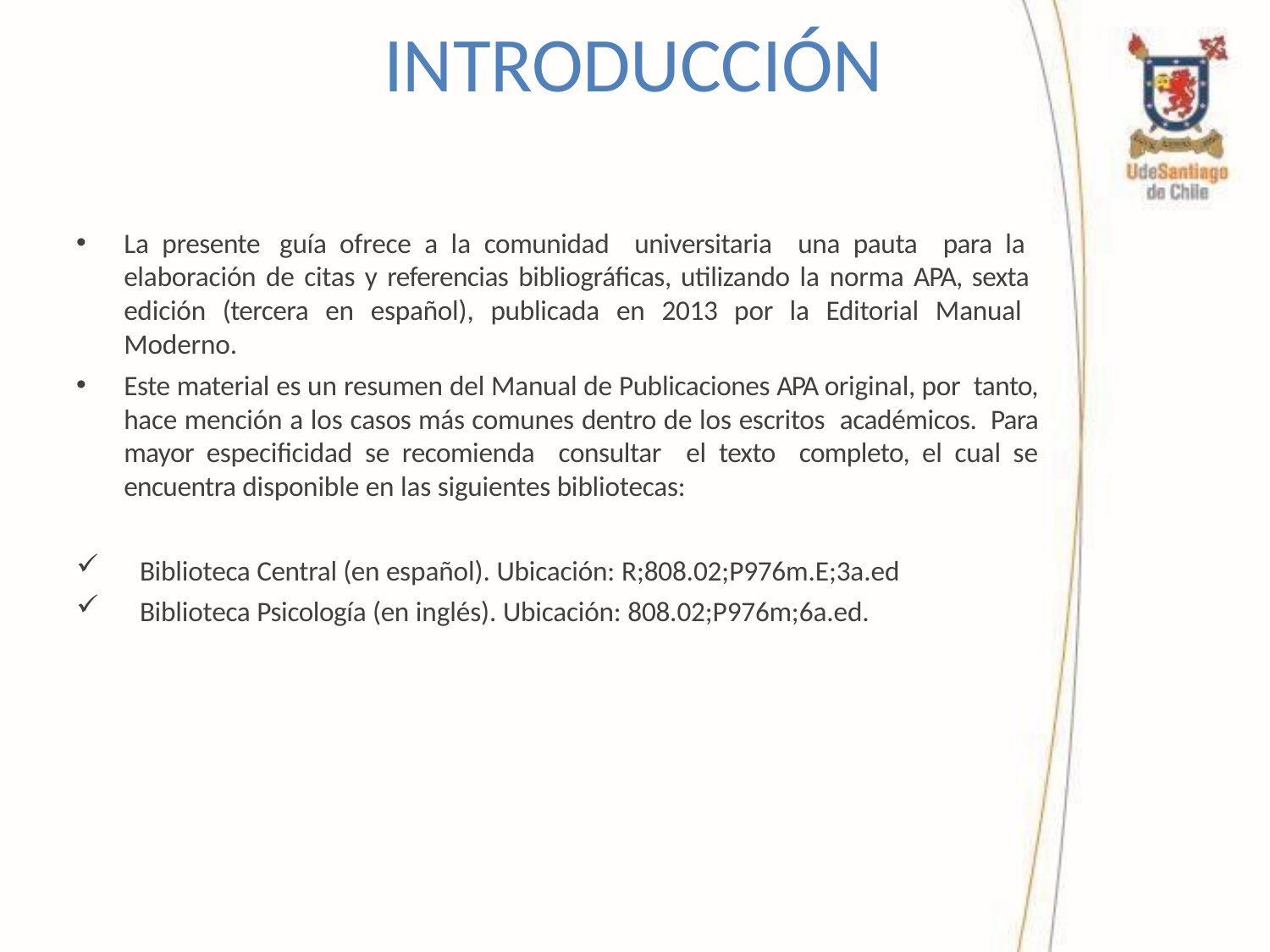

# INTRODUCCIÓN
La presente guía ofrece a la comunidad  universitaria  una pauta  para la  elaboración de citas y referencias bibliográficas, utilizando la norma APA, sexta  edición (tercera en español), publicada en 2013 por la Editorial Manual  Moderno.
Este material es un resumen del Manual de Publicaciones APA original, por  tanto, hace mención a los casos más comunes dentro de los escritos  académicos. Para mayor especificidad se recomienda  consultar  el texto  completo, el cual se encuentra disponible en las siguientes bibliotecas:

Biblioteca Central (en español). Ubicación: R;808.02;P976m.E;3a.ed
Biblioteca Psicología (en inglés). Ubicación: 808.02;P976m;6a.ed.